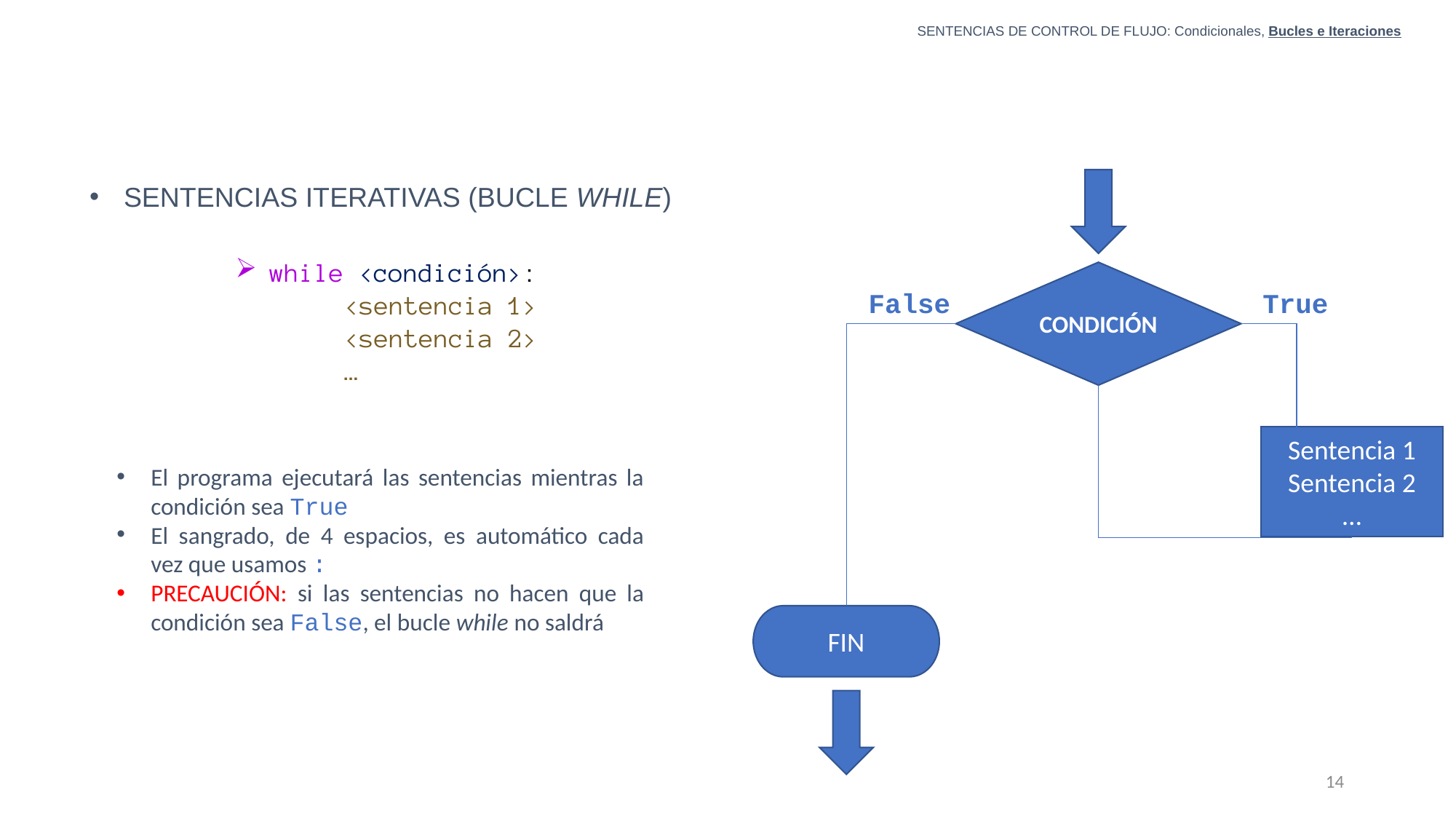

SENTENCIAS DE CONTROL DE FLUJO: Condicionales, Bucles e Iteraciones

SENTENCIAS ITERATIVAS (BUCLE WHILE)
while <condición>:
    			<sentencia 1>
			<sentencia 2>
			…

CONDICIÓN
False
True
Sentencia 1
Sentencia 2
…
El programa ejecutará las sentencias mientras la condición sea True
El sangrado, de 4 espacios, es automático cada vez que usamos :
PRECAUCIÓN: si las sentencias no hacen que la condición sea False, el bucle while no saldrá
FIN

14